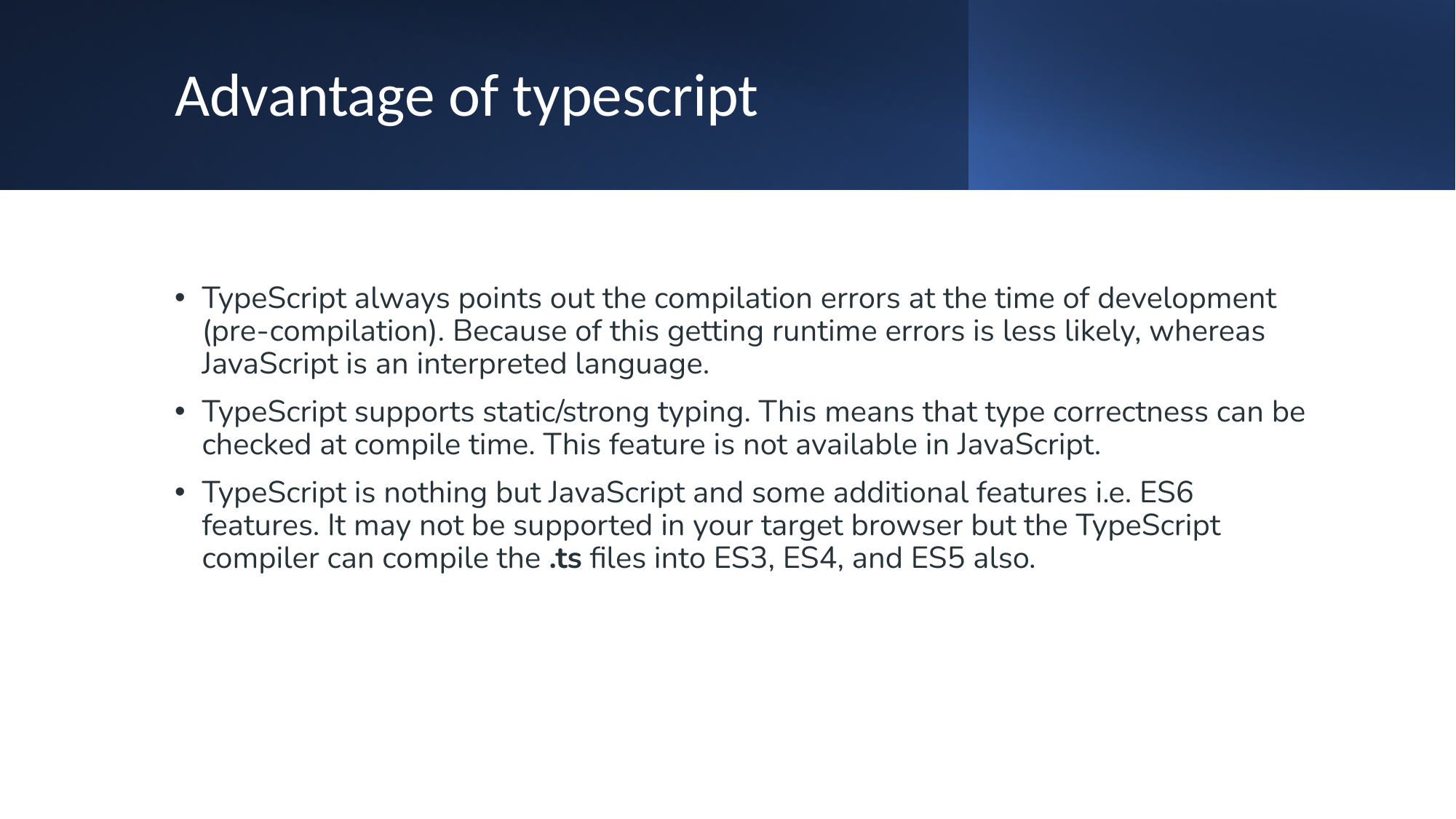

# Advantage of typescript
TypeScript always points out the compilation errors at the time of development (pre-compilation). Because of this getting runtime errors is less likely, whereas JavaScript is an interpreted language.
TypeScript supports static/strong typing. This means that type correctness can be checked at compile time. This feature is not available in JavaScript.
TypeScript is nothing but JavaScript and some additional features i.e. ES6 features. It may not be supported in your target browser but the TypeScript compiler can compile the .ts files into ES3, ES4, and ES5 also.